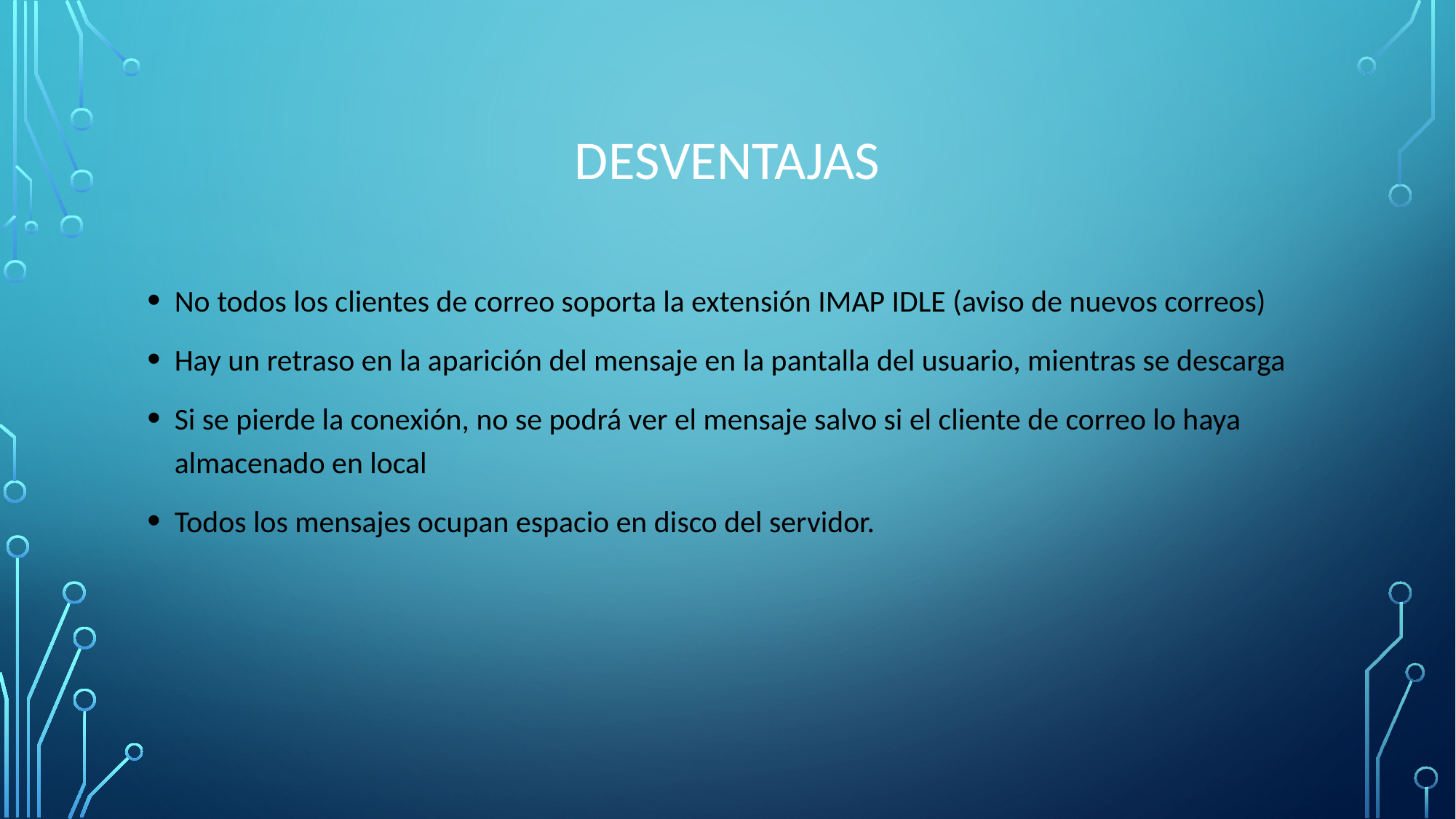

# Desventajas
No todos los clientes de correo soporta la extensión IMAP IDLE (aviso de nuevos correos)
Hay un retraso en la aparición del mensaje en la pantalla del usuario, mientras se descarga
Si se pierde la conexión, no se podrá ver el mensaje salvo si el cliente de correo lo haya almacenado en local
Todos los mensajes ocupan espacio en disco del servidor.